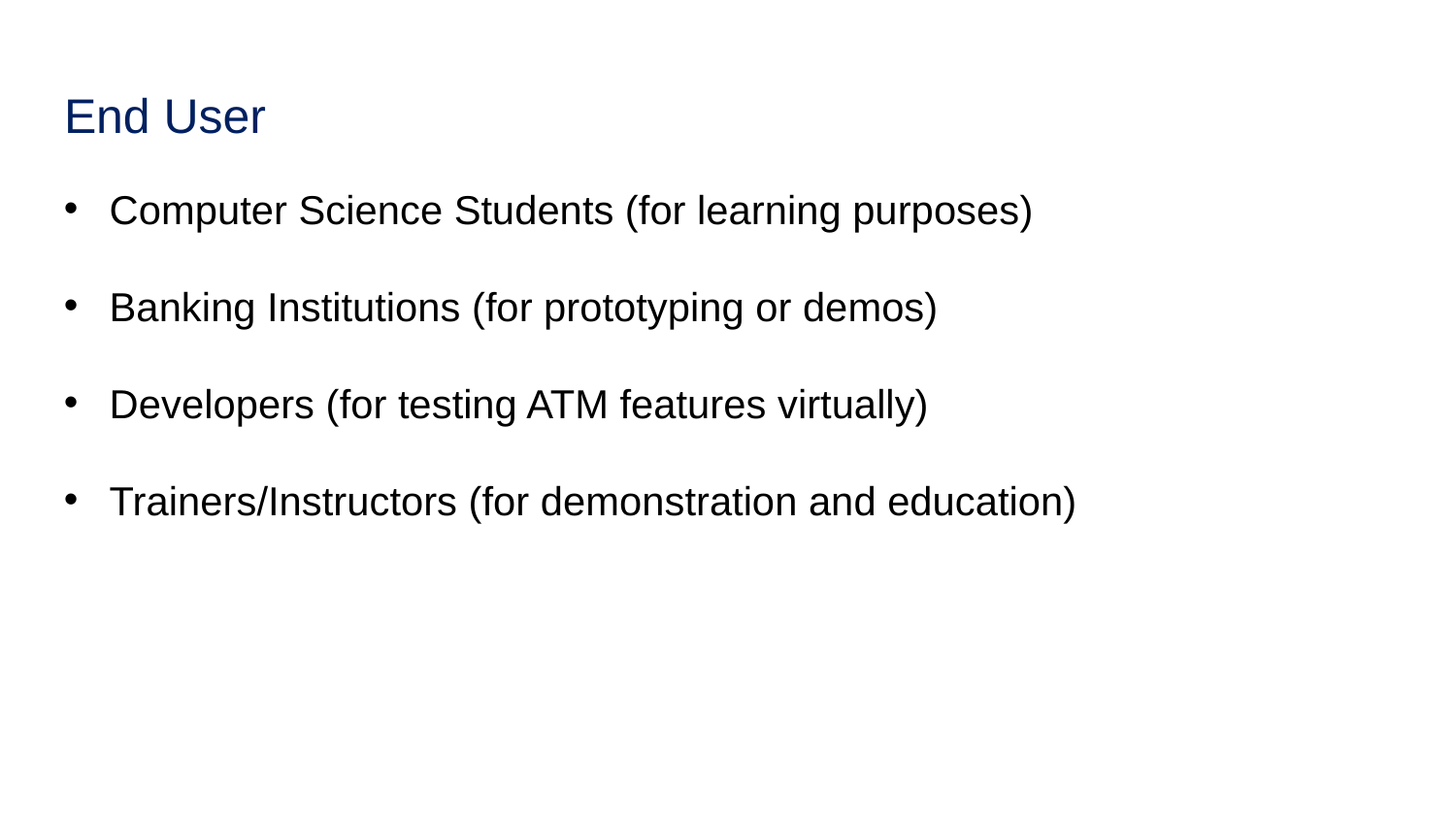

# End User
Computer Science Students (for learning purposes)

Banking Institutions (for prototyping or demos)

Developers (for testing ATM features virtually)

Trainers/Instructors (for demonstration and education)